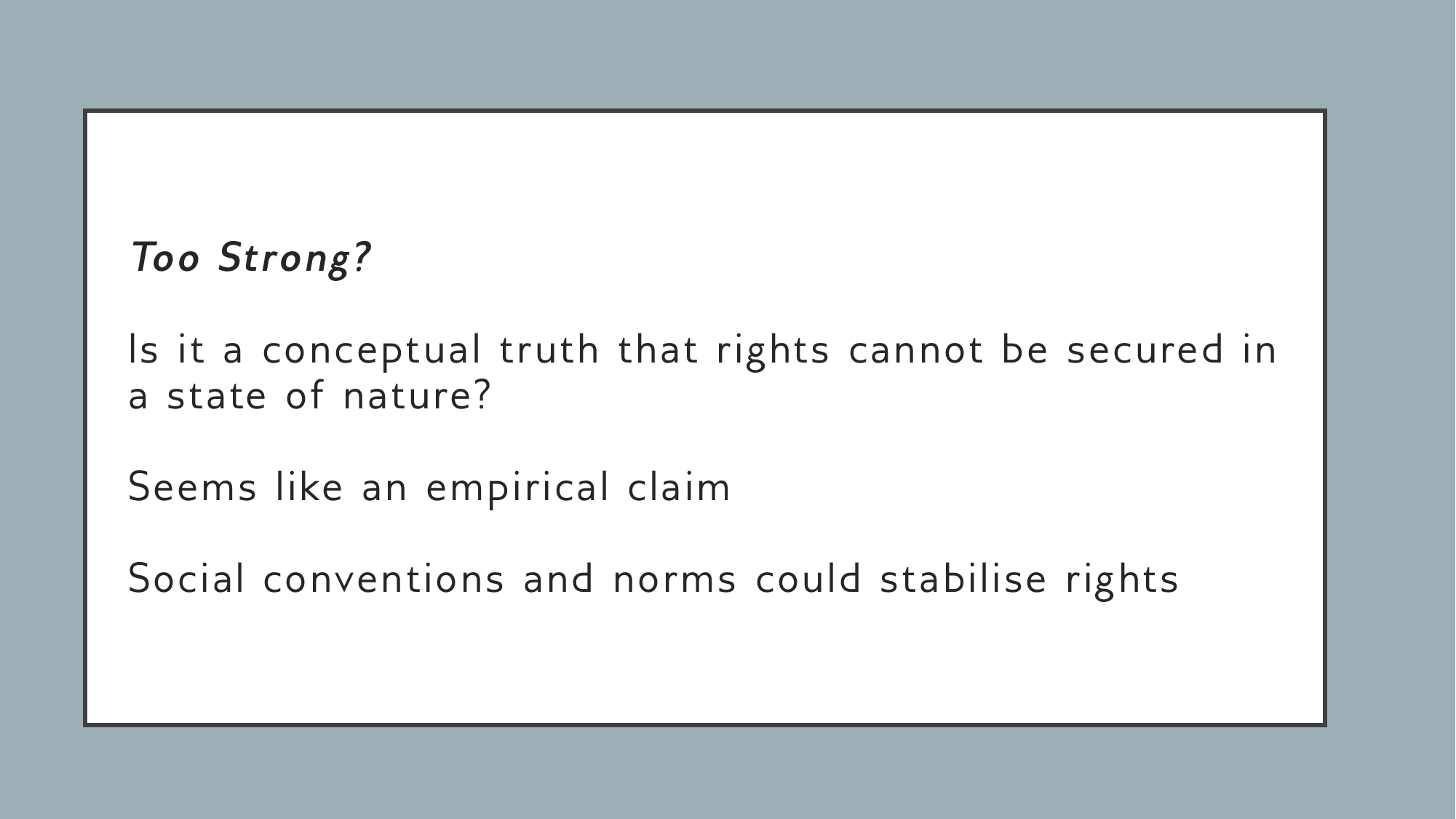

# Too Strong? Is it a conceptual truth that rights cannot be secured in a state of nature? Seems like an empirical claim Social conventions and norms could stabilise rights